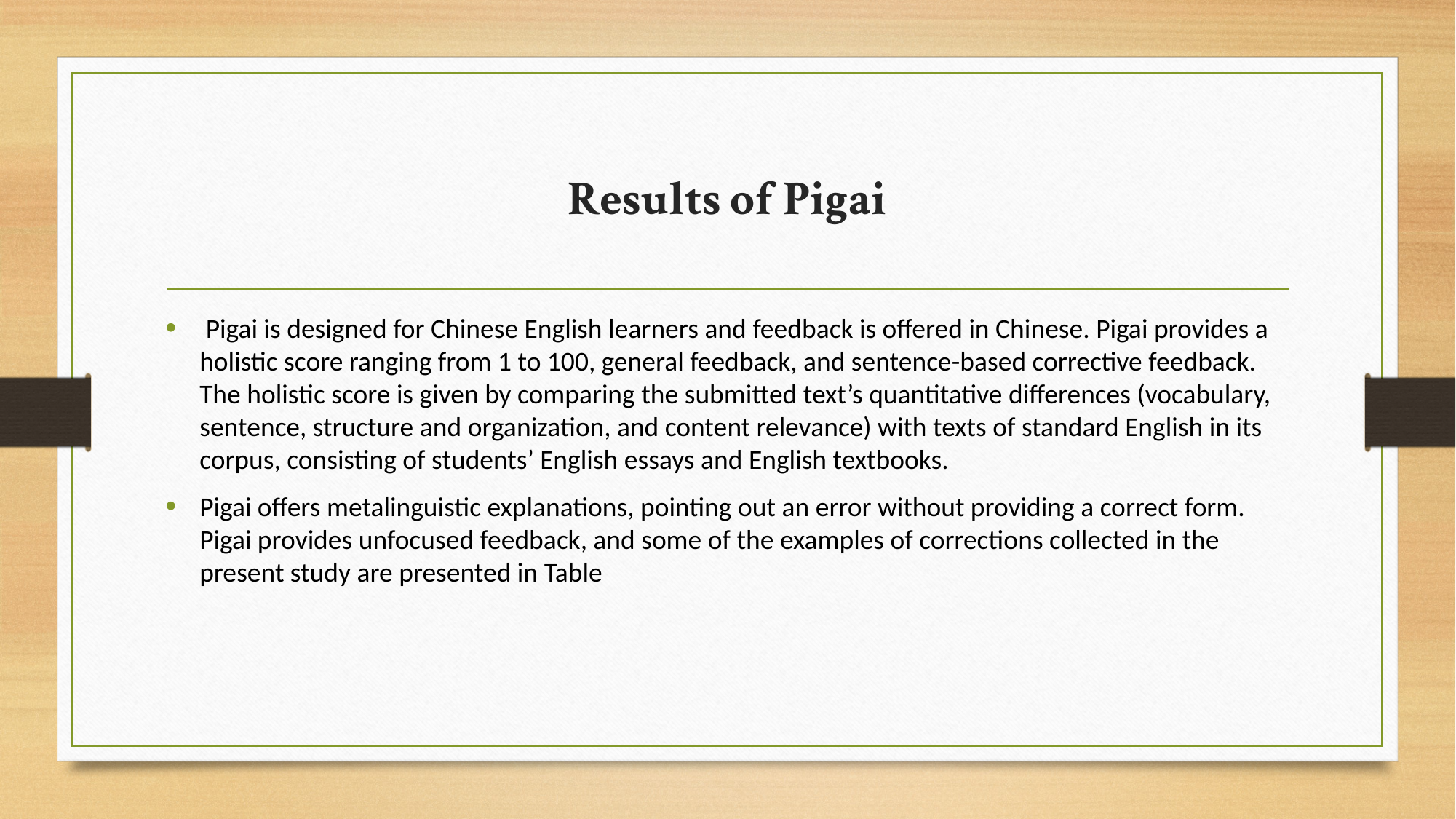

# Results of Pigai
 Pigai is designed for Chinese English learners and feedback is offered in Chinese. Pigai provides a holistic score ranging from 1 to 100, general feedback, and sentence-based corrective feedback. The holistic score is given by comparing the submitted text’s quantitative differences (vocabulary, sentence, structure and organization, and content relevance) with texts of standard English in its corpus, consisting of students’ English essays and English textbooks.
Pigai offers metalinguistic explanations, pointing out an error without providing a correct form. Pigai provides unfocused feedback, and some of the examples of corrections collected in the present study are presented in Table